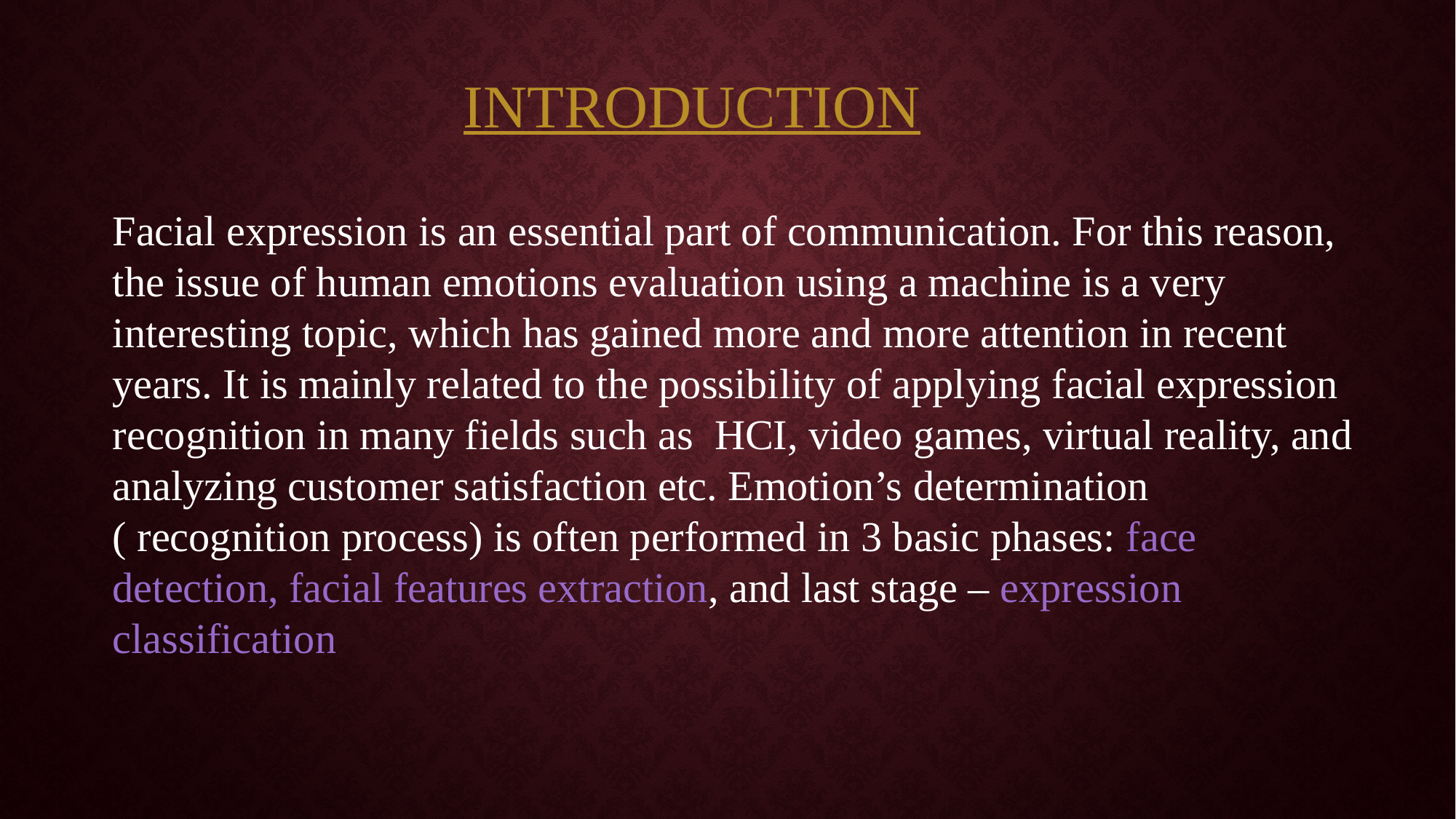

INTRODUCTION
Facial expression is an essential part of communication. For this reason, the issue of human emotions evaluation using a machine is a very interesting topic, which has gained more and more attention in recent years. It is mainly related to the possibility of applying facial expression recognition in many fields such as  HCI, video games, virtual reality, and analyzing customer satisfaction etc. Emotion’s determination ( recognition process) is often performed in 3 basic phases: face detection, facial features extraction, and last stage – expression classification